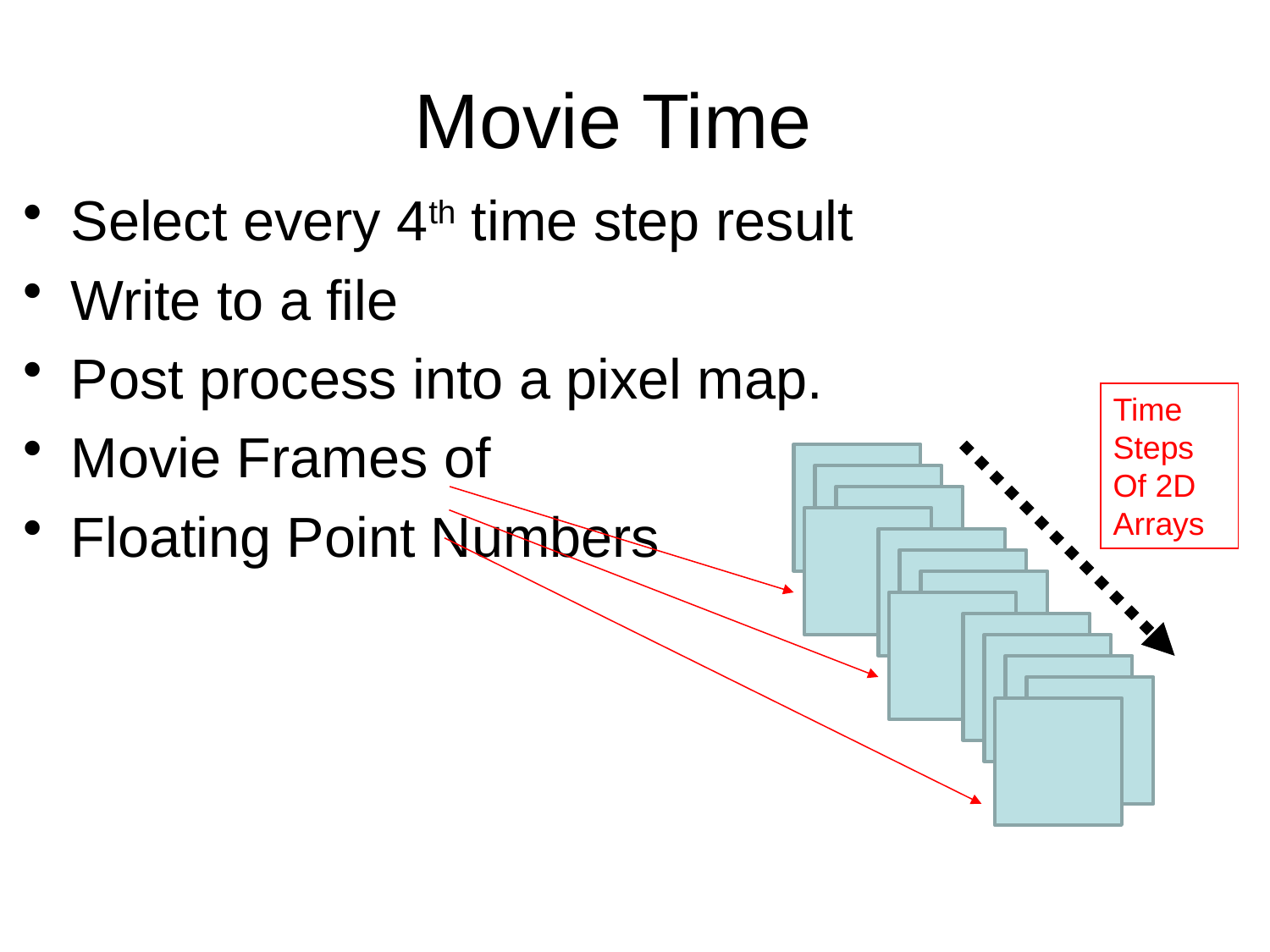

# Movie Time
Select every 4th time step result
Write to a file
Post process into a pixel map.
Movie Frames of
Floating Point Numbers

Time
Steps
Of 2D
Arrays